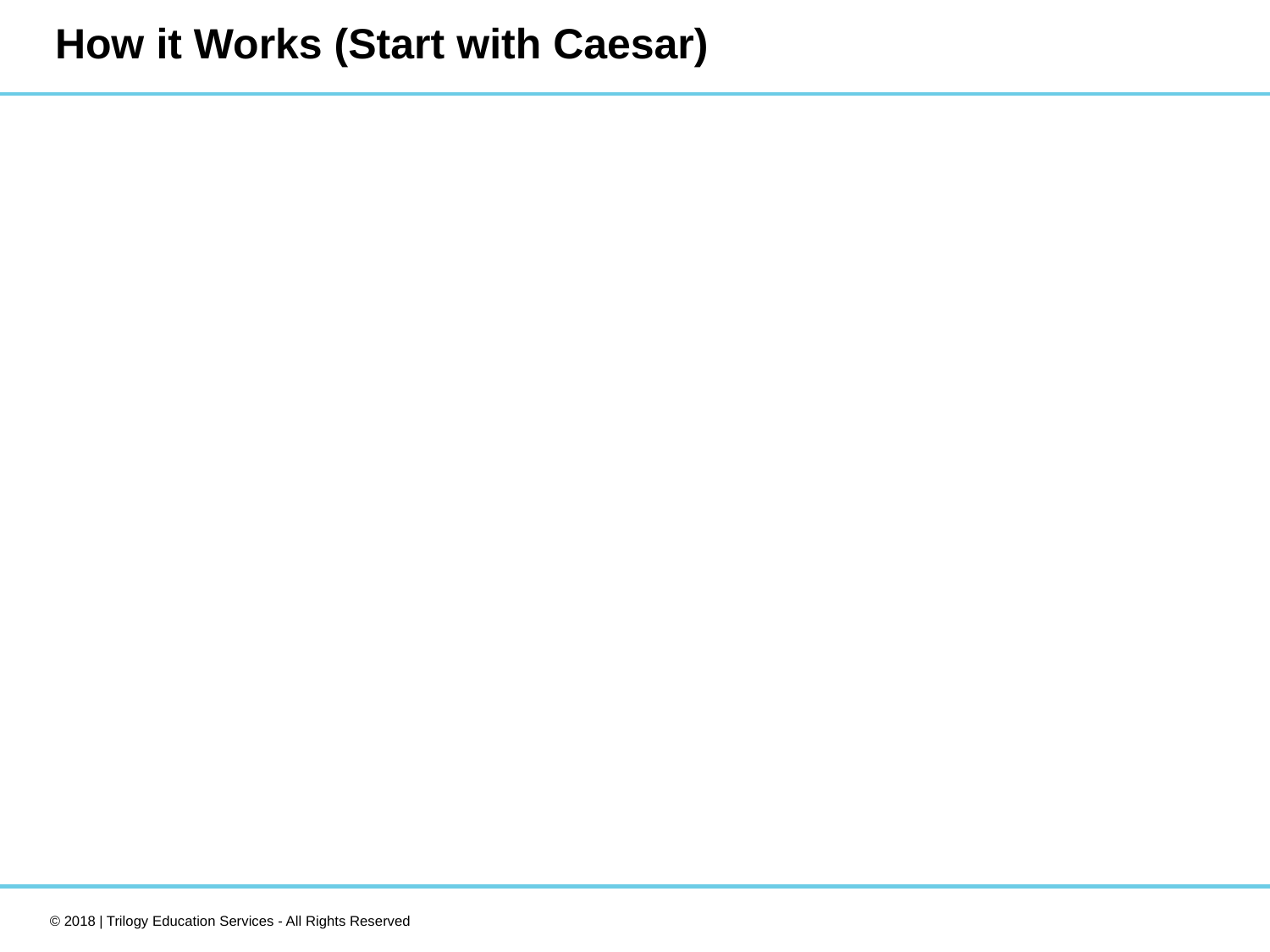

# How it Works (Start with Caesar)